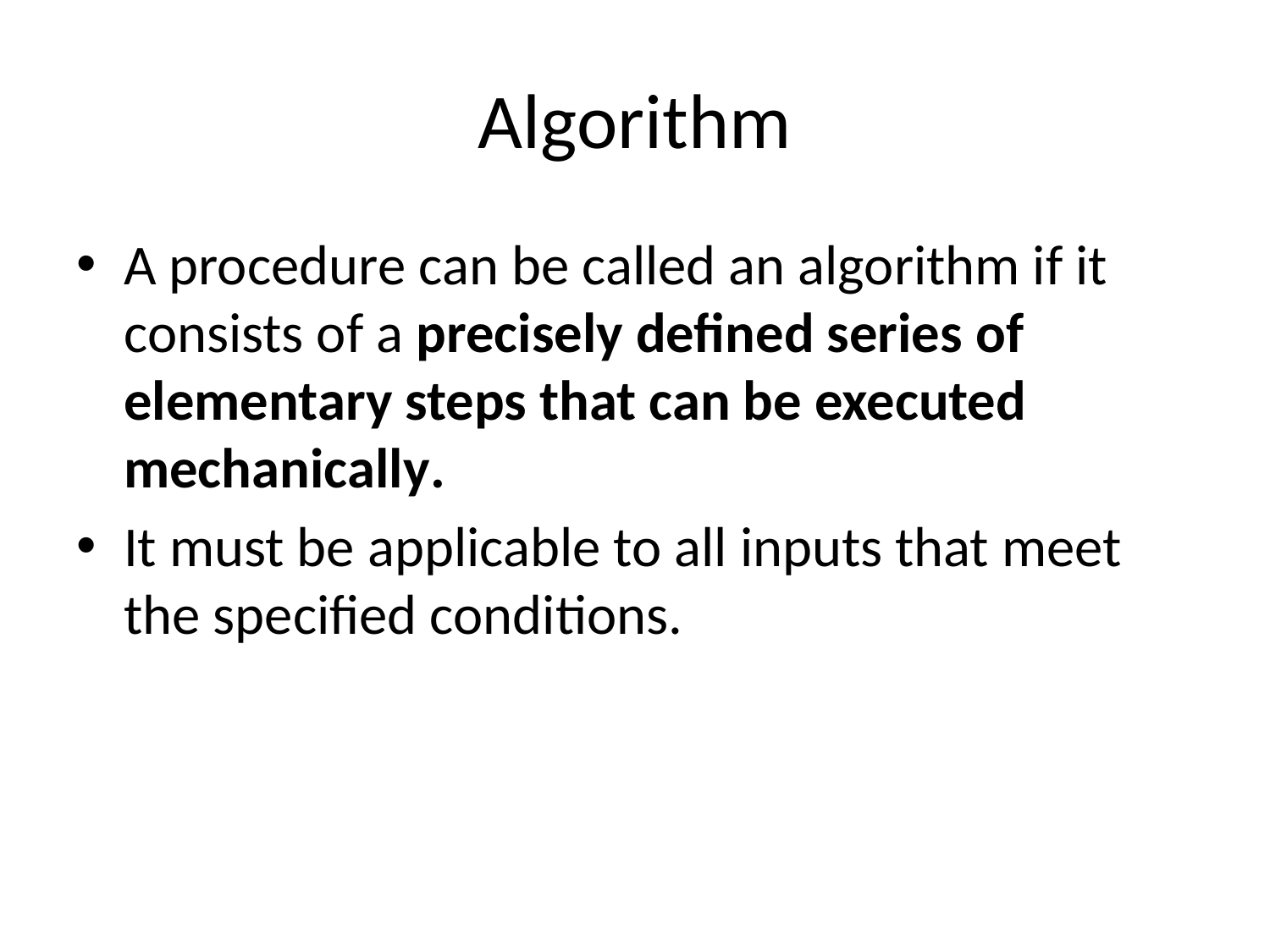

# Algorithm
A procedure can be called an algorithm if it consists of a precisely defined series of elementary steps that can be executed mechanically.
It must be applicable to all inputs that meet the specified conditions.